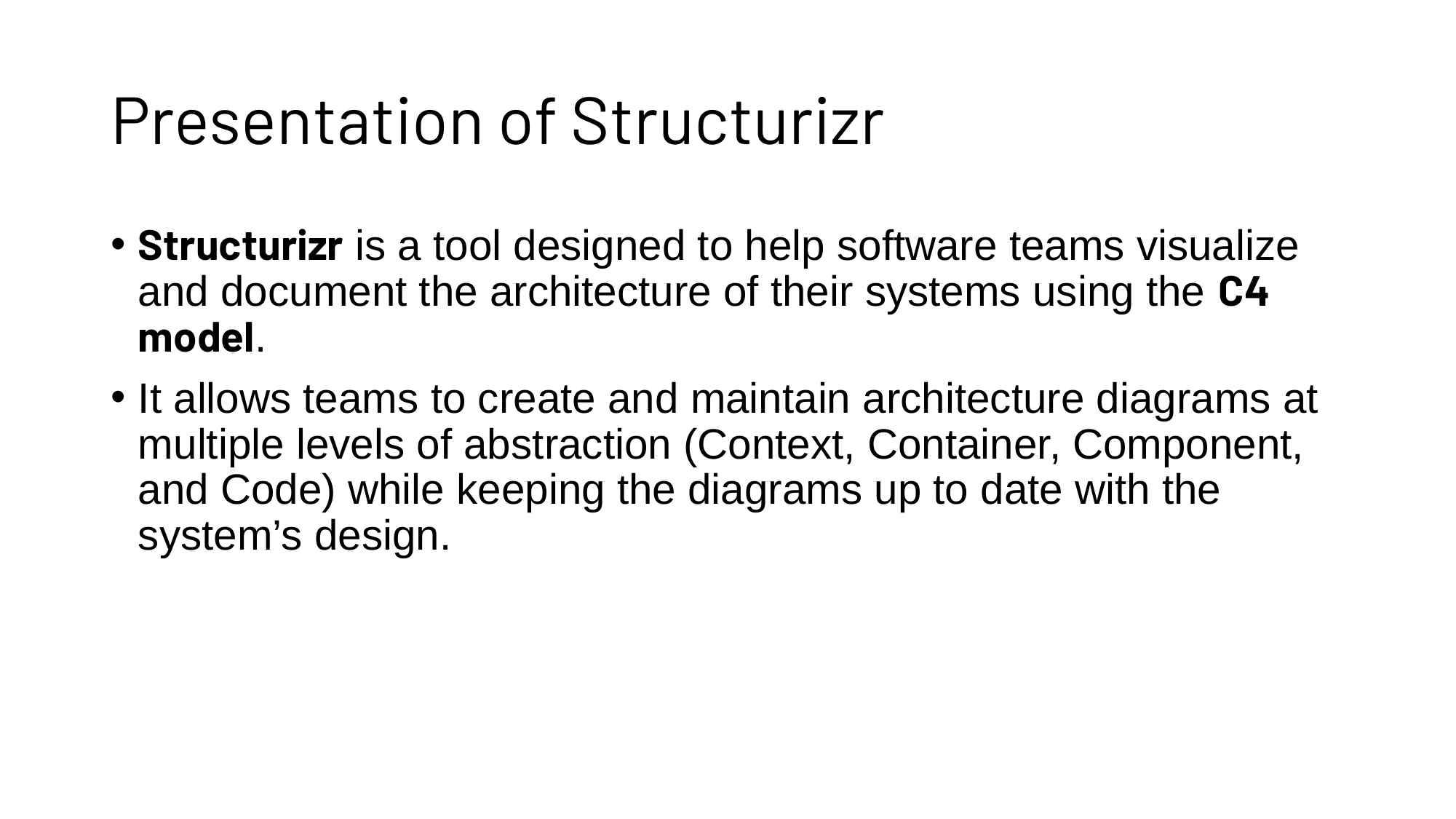

# Presentation of Structurizr
Structurizr is a tool designed to help software teams visualize and document the architecture of their systems using the C4 model.
It allows teams to create and maintain architecture diagrams at multiple levels of abstraction (Context, Container, Component, and Code) while keeping the diagrams up to date with the system’s design.